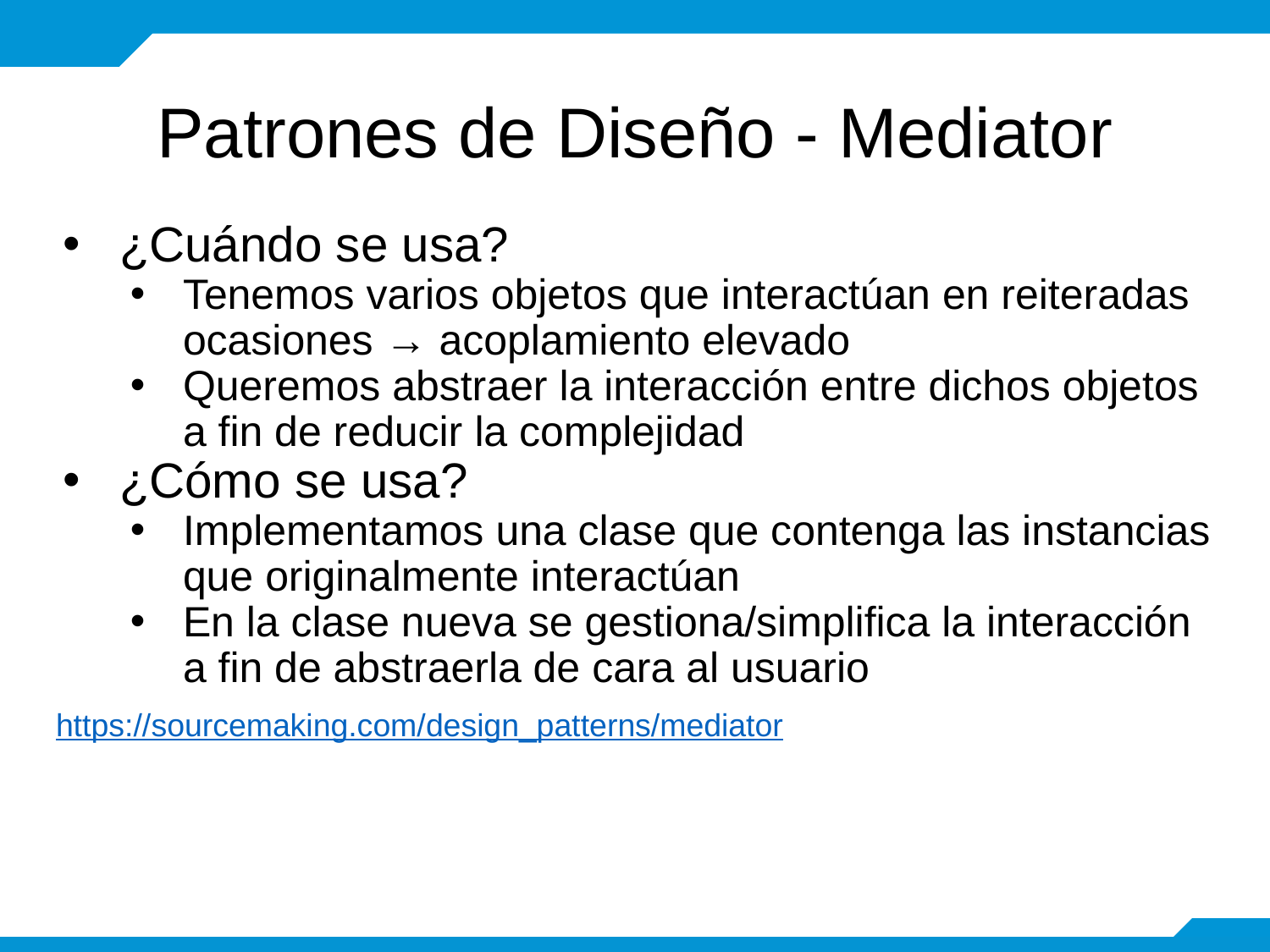

# Patrones de Diseño - Mediator
¿Cuándo se usa?
Tenemos varios objetos que interactúan en reiteradas ocasiones → acoplamiento elevado
Queremos abstraer la interacción entre dichos objetos a fin de reducir la complejidad
¿Cómo se usa?
Implementamos una clase que contenga las instancias que originalmente interactúan
En la clase nueva se gestiona/simplifica la interacción a fin de abstraerla de cara al usuario
https://sourcemaking.com/design_patterns/mediator